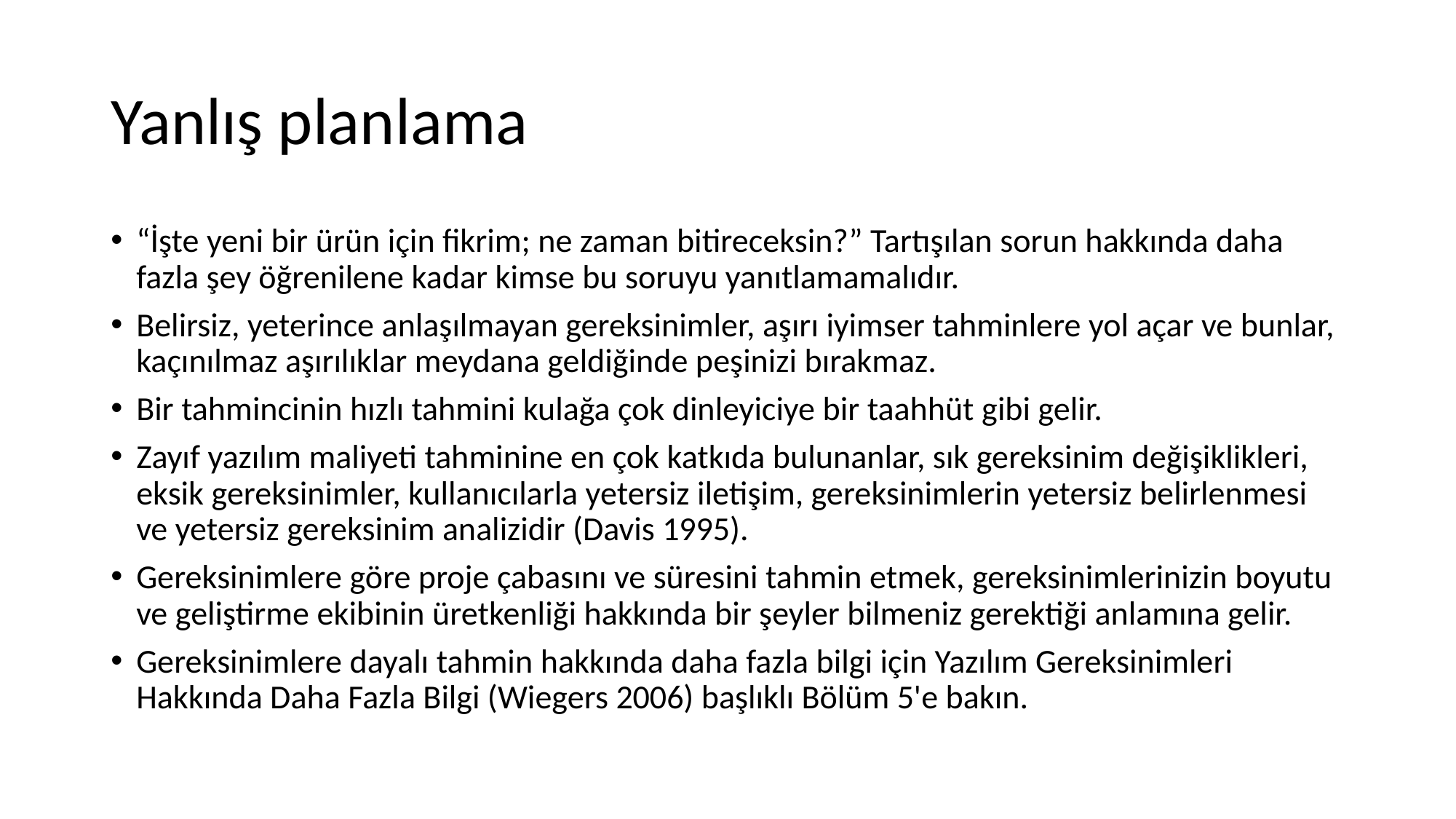

# Yanlış planlama
“İşte yeni bir ürün için fikrim; ne zaman bitireceksin?” Tartışılan sorun hakkında daha fazla şey öğrenilene kadar kimse bu soruyu yanıtlamamalıdır.
Belirsiz, yeterince anlaşılmayan gereksinimler, aşırı iyimser tahminlere yol açar ve bunlar, kaçınılmaz aşırılıklar meydana geldiğinde peşinizi bırakmaz.
Bir tahmincinin hızlı tahmini kulağa çok dinleyiciye bir taahhüt gibi gelir.
Zayıf yazılım maliyeti tahminine en çok katkıda bulunanlar, sık gereksinim değişiklikleri, eksik gereksinimler, kullanıcılarla yetersiz iletişim, gereksinimlerin yetersiz belirlenmesi ve yetersiz gereksinim analizidir (Davis 1995).
Gereksinimlere göre proje çabasını ve süresini tahmin etmek, gereksinimlerinizin boyutu ve geliştirme ekibinin üretkenliği hakkında bir şeyler bilmeniz gerektiği anlamına gelir.
Gereksinimlere dayalı tahmin hakkında daha fazla bilgi için Yazılım Gereksinimleri Hakkında Daha Fazla Bilgi (Wiegers 2006) başlıklı Bölüm 5'e bakın.